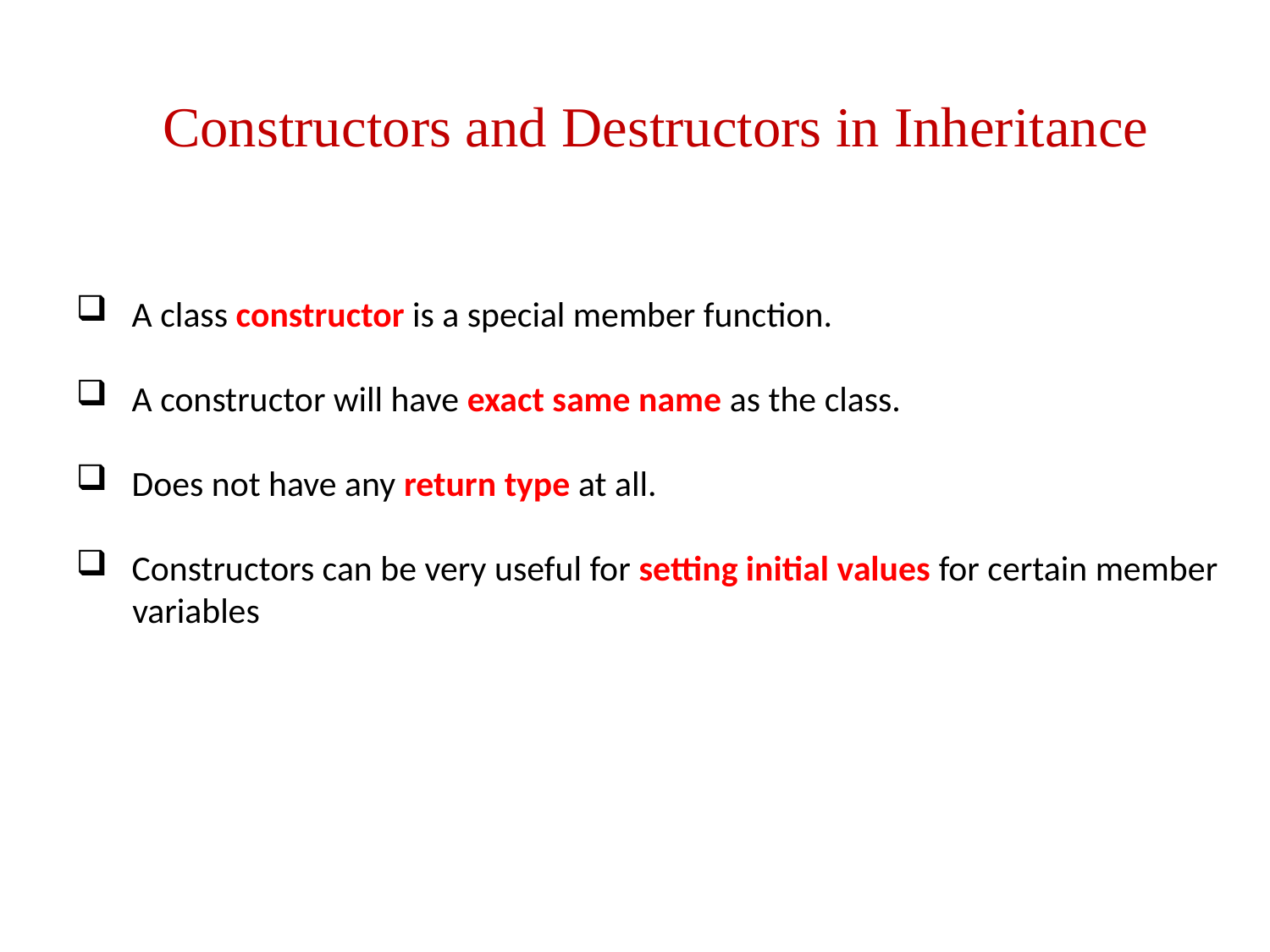

Constructors and Destructors in Inheritance
   A class constructor is a special member function.

   A constructor will have exact same name as the class.

   Does not have any return type at all.

   Constructors can be very useful for setting initial values for certain member
       variables